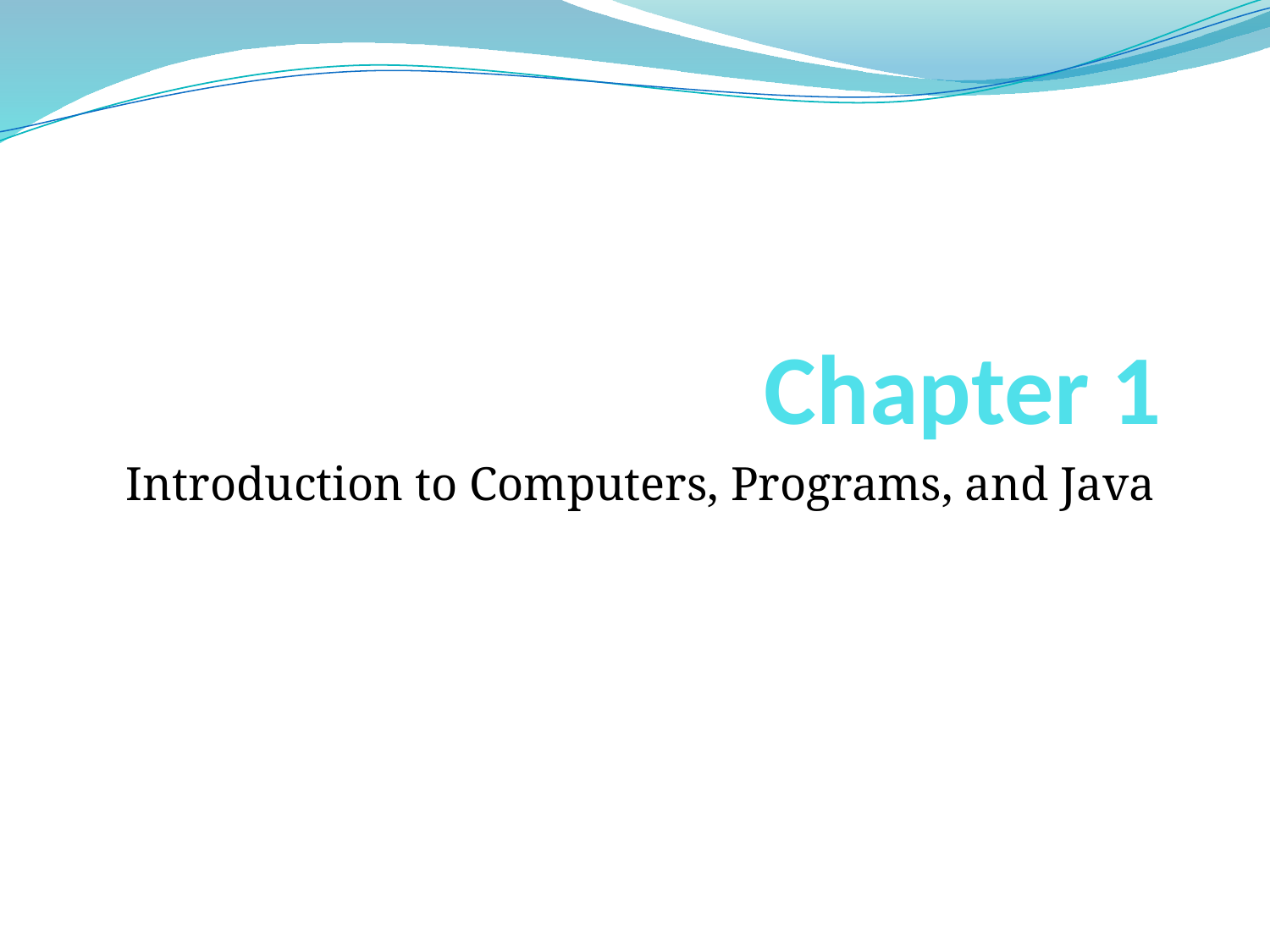

# Chapter 1
Introduction to Computers, Programs, and Java